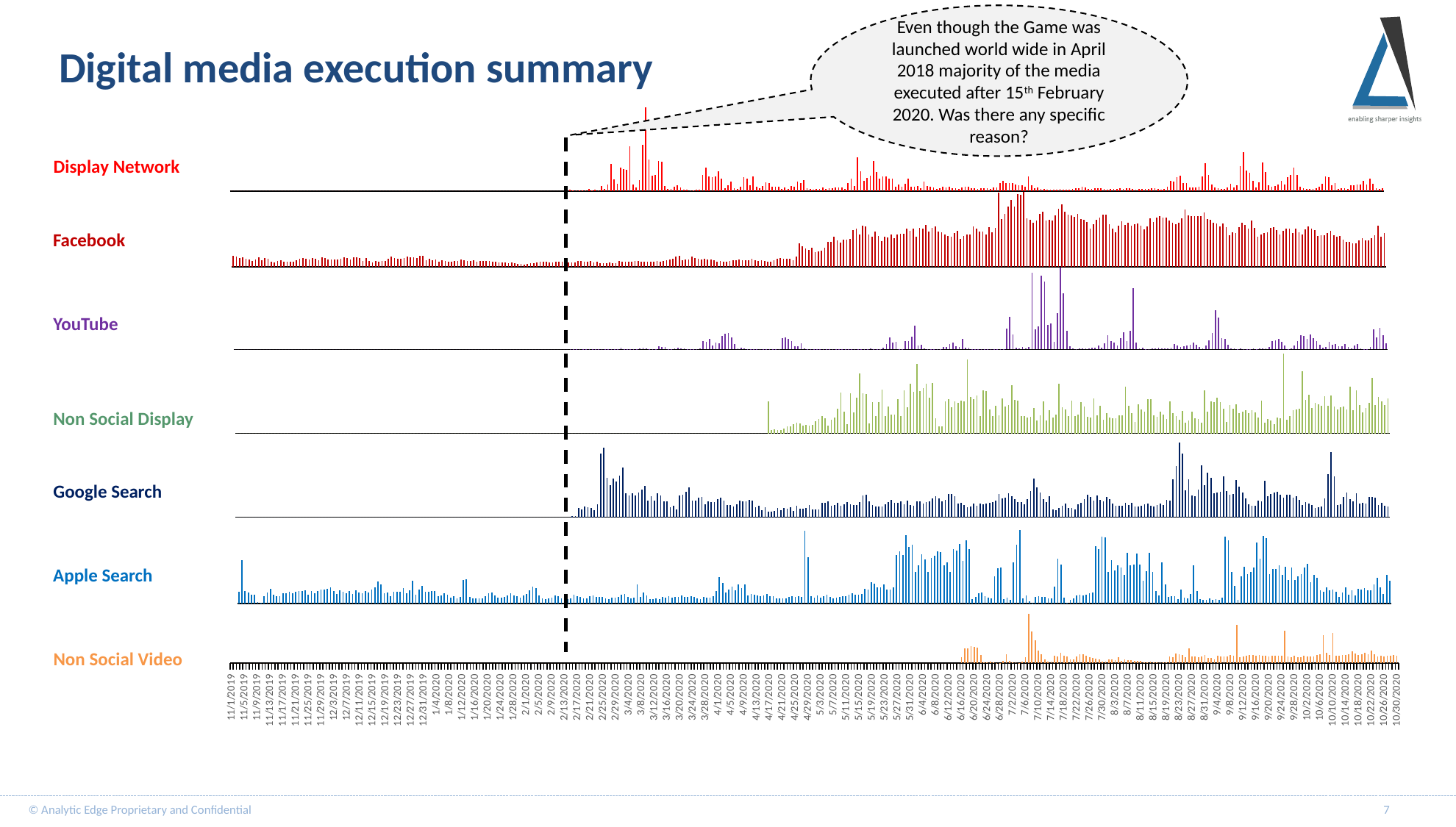

Even though the Game was launched world wide in April 2018 majority of the media executed after 15th February 2020. Was there any specific reason?
# Digital media execution summary

### Chart

| Category | Display Network |
|---|---|
| 43770 | 0.0 |
| 43771 | 0.0 |
| 43772 | 0.0 |
| 43773 | 0.0 |
| 43774 | 0.0 |
| 43775 | 0.0 |
| 43776 | 0.0 |
| 43777 | 0.0 |
| 43778 | 0.0 |
| 43779 | 0.0 |
| 43780 | 0.0 |
| 43781 | 0.0 |
| 43782 | 0.0 |
| 43783 | 0.0 |
| 43784 | 0.0 |
| 43785 | 0.0 |
| 43786 | 0.0 |
| 43787 | 0.0 |
| 43788 | 0.0 |
| 43789 | 0.0 |
| 43790 | 0.0 |
| 43791 | 0.0 |
| 43792 | 0.0 |
| 43793 | 0.0 |
| 43794 | 0.0 |
| 43795 | 0.0 |
| 43796 | 0.0 |
| 43797 | 0.0 |
| 43798 | 0.0 |
| 43799 | 0.0 |
| 43800 | 0.0 |
| 43801 | 0.0 |
| 43802 | 0.0 |
| 43803 | 0.0 |
| 43804 | 0.0 |
| 43805 | 0.0 |
| 43806 | 0.0 |
| 43807 | 0.0 |
| 43808 | 0.0 |
| 43809 | 0.0 |
| 43810 | 0.0 |
| 43811 | 0.0 |
| 43812 | 0.0 |
| 43813 | 0.0 |
| 43814 | 0.0 |
| 43815 | 0.0 |
| 43816 | 0.0 |
| 43817 | 0.0 |
| 43818 | 0.0 |
| 43819 | 0.0 |
| 43820 | 0.0 |
| 43821 | 0.0 |
| 43822 | 0.0 |
| 43823 | 0.0 |
| 43824 | 0.0 |
| 43825 | 0.0 |
| 43826 | 0.0 |
| 43827 | 0.0 |
| 43828 | 0.0 |
| 43829 | 0.0 |
| 43830 | 0.0 |
| 43831 | 0.0 |
| 43832 | 0.0 |
| 43833 | 0.0 |
| 43834 | 0.0 |
| 43835 | 0.0 |
| 43836 | 0.0 |
| 43837 | 0.0 |
| 43838 | 0.0 |
| 43839 | 0.0 |
| 43840 | 0.0 |
| 43841 | 0.0 |
| 43842 | 0.0 |
| 43843 | 0.0 |
| 43844 | 0.0 |
| 43845 | 0.0 |
| 43846 | 0.0 |
| 43847 | 0.0 |
| 43848 | 0.0 |
| 43849 | 0.0 |
| 43850 | 0.0 |
| 43851 | 0.0 |
| 43852 | 0.0 |
| 43853 | 0.0 |
| 43854 | 0.0 |
| 43855 | 0.0 |
| 43856 | 0.0 |
| 43857 | 0.0 |
| 43858 | 0.0 |
| 43859 | 0.0 |
| 43860 | 0.0 |
| 43861 | 0.0 |
| 43862 | 0.0 |
| 43863 | 0.0 |
| 43864 | 0.0 |
| 43865 | 0.0 |
| 43866 | 0.0 |
| 43867 | 0.0 |
| 43868 | 0.0 |
| 43869 | 0.0 |
| 43870 | 0.0 |
| 43871 | 0.0 |
| 43872 | 0.0 |
| 43873 | 0.0 |
| 43874 | 0.0 |
| 43875 | 0.0 |
| 43876 | 50769.0 |
| 43877 | 65044.0 |
| 43878 | 38722.0 |
| 43879 | 33979.0 |
| 43880 | 32650.0 |
| 43881 | 20888.0 |
| 43882 | 23123.0 |
| 43883 | 102803.0 |
| 43884 | 34703.0 |
| 43885 | 73310.0 |
| 43886 | 47243.0 |
| 43887 | 273704.0 |
| 43888 | 96930.0 |
| 43889 | 334057.0 |
| 43890 | 1379161.0 |
| 43891 | 601560.0 |
| 43892 | 363047.0 |
| 43893 | 1198496.0 |
| 43894 | 1134114.0 |
| 43895 | 1067271.0 |
| 43896 | 2290899.0 |
| 43897 | 315365.0 |
| 43898 | 180879.0 |
| 43899 | 572966.0 |
| 43900 | 2364760.0 |
| 43901 | 4278426.0 |
| 43902 | 1619614.0 |
| 43903 | 794907.0 |
| 43904 | 819589.0 |
| 43905 | 1548341.0 |
| 43906 | 1500040.0 |
| 43907 | 256918.0 |
| 43908 | 120128.0 |
| 43909 | 102810.0 |
| 43910 | 225683.0 |
| 43911 | 302065.0 |
| 43912 | 165158.0 |
| 43913 | 59118.0 |
| 43914 | 84278.0 |
| 43915 | 45021.0 |
| 43916 | 46851.0 |
| 43917 | 78738.0 |
| 43918 | 67637.0 |
| 43919 | 833820.0 |
| 43920 | 1184964.0 |
| 43921 | 752871.0 |
| 43922 | 714436.0 |
| 43923 | 742895.0 |
| 43924 | 1006999.0 |
| 43925 | 633875.0 |
| 43926 | 143829.0 |
| 43927 | 280735.0 |
| 43928 | 472207.0 |
| 43929 | 162182.0 |
| 43930 | 114965.0 |
| 43931 | 236692.0 |
| 43932 | 706929.0 |
| 43933 | 649528.0 |
| 43934 | 277329.0 |
| 43935 | 756661.0 |
| 43936 | 232153.0 |
| 43937 | 144697.0 |
| 43938 | 259984.0 |
| 43939 | 429346.0 |
| 43940 | 407711.0 |
| 43941 | 207324.0 |
| 43942 | 221619.0 |
| 43943 | 227637.0 |
| 43944 | 118754.0 |
| 43945 | 191930.0 |
| 43946 | 114871.0 |
| 43947 | 264251.0 |
| 43948 | 220454.0 |
| 43949 | 474983.0 |
| 43950 | 390896.0 |
| 43951 | 544603.0 |
| 43952 | 163066.0 |
| 43953 | 120686.0 |
| 43954 | 78008.0 |
| 43955 | 109545.0 |
| 43956 | 100505.0 |
| 43957 | 180045.0 |
| 43958 | 109284.0 |
| 43959 | 143973.0 |
| 43960 | 126691.0 |
| 43961 | 170404.0 |
| 43962 | 163829.0 |
| 43963 | 199541.0 |
| 43964 | 114277.0 |
| 43965 | 391804.0 |
| 43966 | 615234.0 |
| 43967 | 264790.0 |
| 43968 | 1730158.0 |
| 43969 | 1024218.0 |
| 43970 | 536296.0 |
| 43971 | 676920.0 |
| 43972 | 789956.0 |
| 43973 | 1540113.0 |
| 43974 | 957556.0 |
| 43975 | 625076.0 |
| 43976 | 750150.0 |
| 43977 | 745309.0 |
| 43978 | 624202.0 |
| 43979 | 615725.0 |
| 43980 | 203306.0 |
| 43981 | 331543.0 |
| 43982 | 237355.0 |
| 43983 | 388009.0 |
| 43984 | 617917.0 |
| 43985 | 213103.0 |
| 43986 | 234194.0 |
| 43987 | 253605.0 |
| 43988 | 138696.0 |
| 43989 | 483881.0 |
| 43990 | 266902.0 |
| 43991 | 203197.0 |
| 43992 | 167543.0 |
| 43993 | 106326.0 |
| 43994 | 150498.0 |
| 43995 | 216401.0 |
| 43996 | 195038.0 |
| 43997 | 212274.0 |
| 43998 | 126378.0 |
| 43999 | 143008.0 |
| 44000 | 120419.0 |
| 44001 | 178638.0 |
| 44002 | 203262.0 |
| 44003 | 225868.0 |
| 44004 | 131390.0 |
| 44005 | 151441.0 |
| 44006 | 116845.0 |
| 44007 | 131063.0 |
| 44008 | 141247.0 |
| 44009 | 162613.0 |
| 44010 | 109875.0 |
| 44011 | 183502.0 |
| 44012 | 194716.0 |
| 44013 | 395375.0 |
| 44014 | 531812.0 |
| 44015 | 399947.0 |
| 44016 | 401749.0 |
| 44017 | 415437.0 |
| 44018 | 318252.0 |
| 44019 | 312863.0 |
| 44020 | 311222.0 |
| 44021 | 207533.0 |
| 44022 | 751682.0 |
| 44023 | 300245.0 |
| 44024 | 156141.0 |
| 44025 | 173577.0 |
| 44026 | 123027.0 |
| 44027 | 96338.0 |
| 44028 | 74651.0 |
| 44029 | 60467.0 |
| 44030 | 62722.0 |
| 44031 | 71420.0 |
| 44032 | 103754.0 |
| 44033 | 73133.0 |
| 44034 | 81905.0 |
| 44035 | 83408.0 |
| 44036 | 111612.0 |
| 44037 | 146927.0 |
| 44038 | 152112.0 |
| 44039 | 206517.0 |
| 44040 | 191402.0 |
| 44041 | 114740.0 |
| 44042 | 121405.0 |
| 44043 | 140431.0 |
| 44044 | 137407.0 |
| 44045 | 127486.0 |
| 44046 | 109287.0 |
| 44047 | 82937.0 |
| 44048 | 114405.0 |
| 44049 | 107670.0 |
| 44050 | 117347.0 |
| 44051 | 136913.0 |
| 44052 | 105864.0 |
| 44053 | 146906.0 |
| 44054 | 160815.0 |
| 44055 | 92756.0 |
| 44056 | 83906.0 |
| 44057 | 112534.0 |
| 44058 | 109320.0 |
| 44059 | 97191.0 |
| 44060 | 114731.0 |
| 44061 | 141213.0 |
| 44062 | 151710.0 |
| 44063 | 120558.0 |
| 44064 | 75091.0 |
| 44065 | 106819.0 |
| 44066 | 205561.0 |
| 44067 | 513938.0 |
| 44068 | 474844.0 |
| 44069 | 696321.0 |
| 44070 | 775528.0 |
| 44071 | 419422.0 |
| 44072 | 420869.0 |
| 44073 | 195379.0 |
| 44074 | 190859.0 |
| 44075 | 173205.0 |
| 44076 | 238140.0 |
| 44077 | 729578.0 |
| 44078 | 1436919.0 |
| 44079 | 815527.0 |
| 44080 | 338997.0 |
| 44081 | 184087.0 |
| 44082 | 153933.0 |
| 44083 | 118631.0 |
| 44084 | 95850.0 |
| 44085 | 179178.0 |
| 44086 | 369159.0 |
| 44087 | 191502.0 |
| 44088 | 299307.0 |
| 44089 | 1252658.0 |
| 44090 | 1979872.0 |
| 44091 | 1033976.0 |
| 44092 | 930107.0 |
| 44093 | 508832.0 |
| 44094 | 168463.0 |
| 44095 | 441958.0 |
| 44096 | 1446397.0 |
| 44097 | 980961.0 |
| 44098 | 285632.0 |
| 44099 | 219426.0 |
| 44100 | 271652.0 |
| 44101 | 339869.0 |
| 44102 | 516855.0 |
| 44103 | 318478.0 |
| 44104 | 707410.0 |
| 44105 | 801398.0 |
| 44106 | 1187827.0 |
| 44107 | 828885.0 |
| 44108 | 231894.0 |
| 44109 | 148455.0 |
| 44110 | 102290.0 |
| 44111 | 108819.0 |
| 44112 | 102936.0 |
| 44113 | 146320.0 |
| 44114 | 207394.0 |
| 44115 | 358721.0 |
| 44116 | 746413.0 |
| 44117 | 701601.0 |
| 44118 | 278131.0 |
| 44119 | 415032.0 |
| 44120 | 118556.0 |
| 44121 | 142030.0 |
| 44122 | 153497.0 |
| 44123 | 116631.0 |
| 44124 | 306226.0 |
| 44125 | 299509.0 |
| 44126 | 314330.0 |
| 44127 | 338289.0 |
| 44128 | 522952.0 |
| 44129 | 339972.0 |
| 44130 | 629061.0 |
| 44131 | 378103.0 |
| 44132 | 151261.0 |
| 44133 | 124519.0 |
| 44134 | 141019.0 |
Display Network

### Chart

| Category | Facebook Impressions |
|---|---|
| 43770 | 36332.0 |
| 43771 | 34776.0 |
| 43772 | 29154.0 |
| 43773 | 32946.0 |
| 43774 | 26208.0 |
| 43775 | 24298.0 |
| 43776 | 20346.0 |
| 43777 | 23496.0 |
| 43778 | 31644.0 |
| 43779 | 22206.0 |
| 43780 | 29922.0 |
| 43781 | 27946.0 |
| 43782 | 16252.0 |
| 43783 | 13584.0 |
| 43784 | 20746.0 |
| 43785 | 22290.0 |
| 43786 | 17818.0 |
| 43787 | 18064.0 |
| 43788 | 18150.0 |
| 43789 | 16416.0 |
| 43790 | 21440.0 |
| 43791 | 27954.0 |
| 43792 | 28286.0 |
| 43793 | 26860.0 |
| 43794 | 25626.0 |
| 43795 | 28286.0 |
| 43796 | 27226.0 |
| 43797 | 21284.0 |
| 43798 | 30734.0 |
| 43799 | 30296.0 |
| 43800 | 23364.0 |
| 43801 | 23872.0 |
| 43802 | 24144.0 |
| 43803 | 23464.0 |
| 43804 | 26274.0 |
| 43805 | 31058.0 |
| 43806 | 29722.0 |
| 43807 | 24238.0 |
| 43808 | 31214.0 |
| 43809 | 31814.0 |
| 43810 | 29854.0 |
| 43811 | 18422.0 |
| 43812 | 28406.0 |
| 43813 | 19472.0 |
| 43814 | 14370.0 |
| 43815 | 19712.0 |
| 43816 | 16588.0 |
| 43817 | 20196.0 |
| 43818 | 19712.0 |
| 43819 | 26572.0 |
| 43820 | 33812.0 |
| 43821 | 30160.0 |
| 43822 | 27686.0 |
| 43823 | 25900.0 |
| 43824 | 30490.0 |
| 43825 | 35138.0 |
| 43826 | 31488.0 |
| 43827 | 31002.0 |
| 43828 | 28926.0 |
| 43829 | 36640.0 |
| 43830 | 37844.0 |
| 43831 | 21948.0 |
| 43832 | 27153.0 |
| 43833 | 22671.0 |
| 43834 | 23877.0 |
| 43835 | 17528.0 |
| 43836 | 20935.0 |
| 43837 | 20170.0 |
| 43838 | 18070.0 |
| 43839 | 16665.0 |
| 43840 | 19785.0 |
| 43841 | 19499.0 |
| 43842 | 23484.0 |
| 43843 | 22532.0 |
| 43844 | 19445.0 |
| 43845 | 19747.0 |
| 43846 | 22146.0 |
| 43847 | 18098.0 |
| 43848 | 19249.0 |
| 43849 | 19606.0 |
| 43850 | 19569.0 |
| 43851 | 20788.0 |
| 43852 | 17772.0 |
| 43853 | 16509.0 |
| 43854 | 15197.0 |
| 43855 | 15752.0 |
| 43856 | 13507.0 |
| 43857 | 12902.0 |
| 43858 | 13418.0 |
| 43859 | 12772.0 |
| 43860 | 9141.0 |
| 43861 | 8424.0 |
| 43862 | 8154.0 |
| 43863 | 9042.0 |
| 43864 | 11425.0 |
| 43865 | 13270.0 |
| 43866 | 15332.0 |
| 43867 | 18058.0 |
| 43868 | 17146.0 |
| 43869 | 18116.0 |
| 43870 | 15710.0 |
| 43871 | 15489.0 |
| 43872 | 16656.0 |
| 43873 | 17765.0 |
| 43874 | 16895.0 |
| 43875 | 16301.0 |
| 43876 | 15767.0 |
| 43877 | 14149.0 |
| 43878 | 14527.0 |
| 43879 | 18794.0 |
| 43880 | 19568.0 |
| 43881 | 18242.0 |
| 43882 | 17676.0 |
| 43883 | 18843.0 |
| 43884 | 13987.0 |
| 43885 | 16548.0 |
| 43886 | 12851.0 |
| 43887 | 12051.0 |
| 43888 | 12986.0 |
| 43889 | 14284.0 |
| 43890 | 12469.0 |
| 43891 | 12958.0 |
| 43892 | 20105.0 |
| 43893 | 17171.0 |
| 43894 | 17130.0 |
| 43895 | 16992.0 |
| 43896 | 17870.0 |
| 43897 | 19311.0 |
| 43898 | 18959.0 |
| 43899 | 16979.0 |
| 43900 | 15799.0 |
| 43901 | 15904.0 |
| 43902 | 16371.0 |
| 43903 | 16124.0 |
| 43904 | 20206.0 |
| 43905 | 16922.0 |
| 43906 | 18316.0 |
| 43907 | 22552.0 |
| 43908 | 23849.0 |
| 43909 | 26935.0 |
| 43910 | 33390.0 |
| 43911 | 37736.0 |
| 43912 | 23266.0 |
| 43913 | 25390.0 |
| 43914 | 25184.0 |
| 43915 | 34446.0 |
| 43916 | 29400.0 |
| 43917 | 26317.0 |
| 43918 | 24047.0 |
| 43919 | 26332.0 |
| 43920 | 24620.0 |
| 43921 | 24283.0 |
| 43922 | 20901.0 |
| 43923 | 18127.0 |
| 43924 | 20100.0 |
| 43925 | 17629.0 |
| 43926 | 17238.0 |
| 43927 | 20388.0 |
| 43928 | 23287.0 |
| 43929 | 22470.0 |
| 43930 | 24080.0 |
| 43931 | 22475.0 |
| 43932 | 21178.0 |
| 43933 | 22234.0 |
| 43934 | 25838.0 |
| 43935 | 23114.0 |
| 43936 | 20666.0 |
| 43937 | 21340.0 |
| 43938 | 18651.0 |
| 43939 | 17854.0 |
| 43940 | 16565.0 |
| 43941 | 21381.0 |
| 43942 | 26968.0 |
| 43943 | 29265.0 |
| 43944 | 25924.0 |
| 43945 | 26855.0 |
| 43946 | 27480.0 |
| 43947 | 21966.0 |
| 43948 | 35087.0 |
| 43949 | 80103.0 |
| 43950 | 69599.0 |
| 43951 | 62944.0 |
| 43952 | 57323.0 |
| 43953 | 63726.0 |
| 43954 | 50284.0 |
| 43955 | 51544.0 |
| 43956 | 55042.0 |
| 43957 | 64826.0 |
| 43958 | 84126.0 |
| 43959 | 84343.0 |
| 43960 | 101773.0 |
| 43961 | 88261.0 |
| 43962 | 81791.0 |
| 43963 | 93015.0 |
| 43964 | 92398.0 |
| 43965 | 95202.0 |
| 43966 | 124096.0 |
| 43967 | 129871.0 |
| 43968 | 108175.0 |
| 43969 | 138589.0 |
| 43970 | 135870.0 |
| 43971 | 108263.0 |
| 43972 | 100809.0 |
| 43973 | 120692.0 |
| 43974 | 105298.0 |
| 43975 | 87737.0 |
| 43976 | 101884.0 |
| 43977 | 99320.0 |
| 43978 | 110229.0 |
| 43979 | 96920.0 |
| 43980 | 109508.0 |
| 43981 | 111079.0 |
| 43982 | 112331.0 |
| 43983 | 130493.0 |
| 43984 | 122331.0 |
| 43985 | 130178.0 |
| 43986 | 102802.0 |
| 43987 | 132652.0 |
| 43988 | 128960.0 |
| 43989 | 141425.0 |
| 43990 | 120045.0 |
| 43991 | 131269.0 |
| 43992 | 136212.0 |
| 43993 | 119018.0 |
| 43994 | 116301.0 |
| 43995 | 109820.0 |
| 43996 | 104248.0 |
| 43997 | 101908.0 |
| 43998 | 114377.0 |
| 43999 | 122323.0 |
| 44000 | 94506.0 |
| 44001 | 104166.0 |
| 44002 | 109045.0 |
| 44003 | 109165.0 |
| 44004 | 137341.0 |
| 44005 | 130613.0 |
| 44006 | 119573.0 |
| 44007 | 118339.0 |
| 44008 | 109890.0 |
| 44009 | 134206.0 |
| 44010 | 117175.0 |
| 44011 | 130826.0 |
| 44012 | 253059.0 |
| 44013 | 161581.0 |
| 44014 | 179264.0 |
| 44015 | 204996.0 |
| 44016 | 227376.0 |
| 44017 | 205482.0 |
| 44018 | 246688.0 |
| 44019 | 243515.0 |
| 44020 | 253767.0 |
| 44021 | 165257.0 |
| 44022 | 158524.0 |
| 44023 | 149220.0 |
| 44024 | 157030.0 |
| 44025 | 179242.0 |
| 44026 | 187562.0 |
| 44027 | 157512.0 |
| 44028 | 158465.0 |
| 44029 | 156470.0 |
| 44030 | 173921.0 |
| 44031 | 197327.0 |
| 44032 | 212557.0 |
| 44033 | 185926.0 |
| 44034 | 178201.0 |
| 44035 | 174783.0 |
| 44036 | 169692.0 |
| 44037 | 179985.0 |
| 44038 | 161942.0 |
| 44039 | 160456.0 |
| 44040 | 152393.0 |
| 44041 | 130713.0 |
| 44042 | 144945.0 |
| 44043 | 160121.0 |
| 44044 | 166746.0 |
| 44045 | 177556.0 |
| 44046 | 176544.0 |
| 44047 | 144781.0 |
| 44048 | 130475.0 |
| 44049 | 116756.0 |
| 44050 | 139761.0 |
| 44051 | 153381.0 |
| 44052 | 140727.0 |
| 44053 | 148518.0 |
| 44054 | 139081.0 |
| 44055 | 143463.0 |
| 44056 | 147224.0 |
| 44057 | 140441.0 |
| 44058 | 127822.0 |
| 44059 | 136662.0 |
| 44060 | 165284.0 |
| 44061 | 151197.0 |
| 44062 | 167109.0 |
| 44063 | 171626.0 |
| 44064 | 167818.0 |
| 44065 | 167665.0 |
| 44066 | 155855.0 |
| 44067 | 148364.0 |
| 44068 | 143768.0 |
| 44069 | 148924.0 |
| 44070 | 164509.0 |
| 44071 | 195768.0 |
| 44072 | 174610.0 |
| 44073 | 172452.0 |
| 44074 | 172751.0 |
| 44075 | 172404.0 |
| 44076 | 171851.0 |
| 44077 | 184828.0 |
| 44078 | 160882.0 |
| 44079 | 159837.0 |
| 44080 | 148417.0 |
| 44081 | 145660.0 |
| 44082 | 136491.0 |
| 44083 | 147060.0 |
| 44084 | 135074.0 |
| 44085 | 107287.0 |
| 44086 | 116167.0 |
| 44087 | 114869.0 |
| 44088 | 133826.0 |
| 44089 | 148507.0 |
| 44090 | 141834.0 |
| 44091 | 130356.0 |
| 44092 | 155866.0 |
| 44093 | 131601.0 |
| 44094 | 101243.0 |
| 44095 | 109487.0 |
| 44096 | 114594.0 |
| 44097 | 115786.0 |
| 44098 | 131637.0 |
| 44099 | 133655.0 |
| 44100 | 125390.0 |
| 44101 | 108601.0 |
| 44102 | 121183.0 |
| 44103 | 128513.0 |
| 44104 | 130272.0 |
| 44105 | 113698.0 |
| 44106 | 130115.0 |
| 44107 | 117893.0 |
| 44108 | 110468.0 |
| 44109 | 127669.0 |
| 44110 | 136025.0 |
| 44111 | 129756.0 |
| 44112 | 125000.0 |
| 44113 | 103489.0 |
| 44114 | 106071.0 |
| 44115 | 107552.0 |
| 44116 | 114642.0 |
| 44117 | 121797.0 |
| 44118 | 106853.0 |
| 44119 | 102825.0 |
| 44120 | 104176.0 |
| 44121 | 91472.0 |
| 44122 | 83290.0 |
| 44123 | 83581.0 |
| 44124 | 80178.0 |
| 44125 | 80184.0 |
| 44126 | 88453.0 |
| 44127 | 96382.0 |
| 44128 | 90424.0 |
| 44129 | 88342.0 |
| 44130 | 96129.0 |
| 44131 | 107678.0 |
| 44132 | 139210.0 |
| 44133 | 102497.0 |
| 44134 | 114244.0 |
Facebook

### Chart

| Category | YouTube Impressions |
|---|---|
| 43770 | 0.0 |
| 43771 | 0.0 |
| 43772 | 0.0 |
| 43773 | 0.0 |
| 43774 | 0.0 |
| 43775 | 0.0 |
| 43776 | 0.0 |
| 43777 | 0.0 |
| 43778 | 0.0 |
| 43779 | 0.0 |
| 43780 | 0.0 |
| 43781 | 0.0 |
| 43782 | 0.0 |
| 43783 | 0.0 |
| 43784 | 0.0 |
| 43785 | 0.0 |
| 43786 | 0.0 |
| 43787 | 0.0 |
| 43788 | 0.0 |
| 43789 | 0.0 |
| 43790 | 0.0 |
| 43791 | 0.0 |
| 43792 | 0.0 |
| 43793 | 0.0 |
| 43794 | 0.0 |
| 43795 | 0.0 |
| 43796 | 0.0 |
| 43797 | 0.0 |
| 43798 | 0.0 |
| 43799 | 0.0 |
| 43800 | 0.0 |
| 43801 | 0.0 |
| 43802 | 0.0 |
| 43803 | 0.0 |
| 43804 | 0.0 |
| 43805 | 0.0 |
| 43806 | 0.0 |
| 43807 | 0.0 |
| 43808 | 0.0 |
| 43809 | 0.0 |
| 43810 | 0.0 |
| 43811 | 0.0 |
| 43812 | 0.0 |
| 43813 | 0.0 |
| 43814 | 0.0 |
| 43815 | 0.0 |
| 43816 | 0.0 |
| 43817 | 0.0 |
| 43818 | 0.0 |
| 43819 | 0.0 |
| 43820 | 0.0 |
| 43821 | 0.0 |
| 43822 | 0.0 |
| 43823 | 0.0 |
| 43824 | 0.0 |
| 43825 | 0.0 |
| 43826 | 0.0 |
| 43827 | 0.0 |
| 43828 | 0.0 |
| 43829 | 0.0 |
| 43830 | 0.0 |
| 43831 | 0.0 |
| 43832 | 0.0 |
| 43833 | 0.0 |
| 43834 | 0.0 |
| 43835 | 0.0 |
| 43836 | 0.0 |
| 43837 | 0.0 |
| 43838 | 0.0 |
| 43839 | 0.0 |
| 43840 | 0.0 |
| 43841 | 0.0 |
| 43842 | 0.0 |
| 43843 | 0.0 |
| 43844 | 0.0 |
| 43845 | 0.0 |
| 43846 | 0.0 |
| 43847 | 0.0 |
| 43848 | 0.0 |
| 43849 | 0.0 |
| 43850 | 0.0 |
| 43851 | 0.0 |
| 43852 | 0.0 |
| 43853 | 0.0 |
| 43854 | 0.0 |
| 43855 | 0.0 |
| 43856 | 0.0 |
| 43857 | 0.0 |
| 43858 | 0.0 |
| 43859 | 0.0 |
| 43860 | 0.0 |
| 43861 | 0.0 |
| 43862 | 0.0 |
| 43863 | 0.0 |
| 43864 | 0.0 |
| 43865 | 0.0 |
| 43866 | 0.0 |
| 43867 | 0.0 |
| 43868 | 0.0 |
| 43869 | 0.0 |
| 43870 | 0.0 |
| 43871 | 0.0 |
| 43872 | 0.0 |
| 43873 | 0.0 |
| 43874 | 0.0 |
| 43875 | 0.0 |
| 43876 | 9258.0 |
| 43877 | 4481.0 |
| 43878 | 150.0 |
| 43879 | 28.0 |
| 43880 | 5.0 |
| 43881 | 62.0 |
| 43882 | 33.0 |
| 43883 | 2062.0 |
| 43884 | 25.0 |
| 43885 | 96.0 |
| 43886 | 40.0 |
| 43887 | 22.0 |
| 43888 | 20.0 |
| 43889 | 15.0 |
| 43890 | 44.0 |
| 43891 | 28.0 |
| 43892 | 34439.0 |
| 43893 | 27.0 |
| 43894 | 6407.0 |
| 43895 | 1153.0 |
| 43896 | 1506.0 |
| 43897 | 6855.0 |
| 43898 | 22684.0 |
| 43899 | 31260.0 |
| 43900 | 20598.0 |
| 43901 | 1579.0 |
| 43902 | 382.0 |
| 43903 | 979.0 |
| 43904 | 65498.0 |
| 43905 | 54367.0 |
| 43906 | 46265.0 |
| 43907 | 1017.0 |
| 43908 | 4602.0 |
| 43909 | 18384.0 |
| 43910 | 42179.0 |
| 43911 | 13936.0 |
| 43912 | 15658.0 |
| 43913 | 5039.0 |
| 43914 | 7438.0 |
| 43915 | 1886.0 |
| 43916 | 908.0 |
| 43917 | 20875.0 |
| 43918 | 164484.0 |
| 43919 | 149059.0 |
| 43920 | 218484.0 |
| 43921 | 76163.0 |
| 43922 | 141806.0 |
| 43923 | 122584.0 |
| 43924 | 278628.0 |
| 43925 | 312770.0 |
| 43926 | 333987.0 |
| 43927 | 244688.0 |
| 43928 | 115937.0 |
| 43929 | 21329.0 |
| 43930 | 39653.0 |
| 43931 | 16072.0 |
| 43932 | 377.0 |
| 43933 | 590.0 |
| 43934 | 1422.0 |
| 43935 | 6380.0 |
| 43936 | 3563.0 |
| 43937 | 2615.0 |
| 43938 | 508.0 |
| 43939 | 375.0 |
| 43940 | 423.0 |
| 43941 | 1490.0 |
| 43942 | 5881.0 |
| 43943 | 234562.0 |
| 43944 | 245428.0 |
| 43945 | 208698.0 |
| 43946 | 177801.0 |
| 43947 | 70141.0 |
| 43948 | 68326.0 |
| 43949 | 130491.0 |
| 43950 | 16548.0 |
| 43951 | 4666.0 |
| 43952 | 1637.0 |
| 43953 | 2271.0 |
| 43954 | 821.0 |
| 43955 | 1607.0 |
| 43956 | 1201.0 |
| 43957 | 2328.0 |
| 43958 | 4191.0 |
| 43959 | 1811.0 |
| 43960 | 845.0 |
| 43961 | 883.0 |
| 43962 | 1262.0 |
| 43963 | 1266.0 |
| 43964 | 1447.0 |
| 43965 | 4712.0 |
| 43966 | 2191.0 |
| 43967 | 3272.0 |
| 43968 | 4531.0 |
| 43969 | 5753.0 |
| 43970 | 10717.0 |
| 43971 | 20464.0 |
| 43972 | 5478.0 |
| 43973 | 1915.0 |
| 43974 | 4374.0 |
| 43975 | 35307.0 |
| 43976 | 116029.0 |
| 43977 | 246117.0 |
| 43978 | 145043.0 |
| 43979 | 152912.0 |
| 43980 | 8419.0 |
| 43981 | 12031.0 |
| 43982 | 170994.0 |
| 43983 | 165591.0 |
| 43984 | 258462.0 |
| 43985 | 492116.0 |
| 43986 | 77020.0 |
| 43987 | 94352.0 |
| 43988 | 15378.0 |
| 43989 | 4808.0 |
| 43990 | 2935.0 |
| 43991 | 3304.0 |
| 43992 | 3030.0 |
| 43993 | 7140.0 |
| 43994 | 52160.0 |
| 43995 | 46263.0 |
| 43996 | 113520.0 |
| 43997 | 133285.0 |
| 43998 | 65595.0 |
| 43999 | 56627.0 |
| 44000 | 222669.0 |
| 44001 | 35742.0 |
| 44002 | 30004.0 |
| 44003 | 2157.0 |
| 44004 | 1543.0 |
| 44005 | 1627.0 |
| 44006 | 1757.0 |
| 44007 | 6036.0 |
| 44008 | 4160.0 |
| 44009 | 5359.0 |
| 44010 | 6348.0 |
| 44011 | 8264.0 |
| 44012 | 5979.0 |
| 44013 | 10422.0 |
| 44014 | 428653.0 |
| 44015 | 671310.0 |
| 44016 | 304112.0 |
| 44017 | 34372.0 |
| 44018 | 25737.0 |
| 44019 | 51935.0 |
| 44020 | 18079.0 |
| 44021 | 49670.0 |
| 44022 | 1562493.0 |
| 44023 | 412110.0 |
| 44024 | 473371.0 |
| 44025 | 1499469.0 |
| 44026 | 1390404.0 |
| 44027 | 501174.0 |
| 44028 | 535781.0 |
| 44029 | 159101.0 |
| 44030 | 738230.0 |
| 44031 | 1663561.0 |
| 44032 | 1153495.0 |
| 44033 | 377308.0 |
| 44034 | 59211.0 |
| 44035 | 23034.0 |
| 44036 | 11096.0 |
| 44037 | 18296.0 |
| 44038 | 17659.0 |
| 44039 | 25693.0 |
| 44040 | 24225.0 |
| 44041 | 30025.0 |
| 44042 | 41108.0 |
| 44043 | 76916.0 |
| 44044 | 40527.0 |
| 44045 | 122318.0 |
| 44046 | 294401.0 |
| 44047 | 173758.0 |
| 44048 | 134816.0 |
| 44049 | 73684.0 |
| 44050 | 223516.0 |
| 44051 | 352676.0 |
| 44052 | 164450.0 |
| 44053 | 383885.0 |
| 44054 | 1247985.0 |
| 44055 | 144961.0 |
| 44056 | 23157.0 |
| 44057 | 36437.0 |
| 44058 | 8124.0 |
| 44059 | 6249.0 |
| 44060 | 14532.0 |
| 44061 | 14265.0 |
| 44062 | 33860.0 |
| 44063 | 20177.0 |
| 44064 | 17763.0 |
| 44065 | 26835.0 |
| 44066 | 32006.0 |
| 44067 | 107396.0 |
| 44068 | 81893.0 |
| 44069 | 53540.0 |
| 44070 | 59603.0 |
| 44071 | 72690.0 |
| 44072 | 95823.0 |
| 44073 | 146588.0 |
| 44074 | 101591.0 |
| 44075 | 57272.0 |
| 44076 | 24058.0 |
| 44077 | 78877.0 |
| 44078 | 183937.0 |
| 44079 | 335048.0 |
| 44080 | 795011.0 |
| 44081 | 646937.0 |
| 44082 | 223911.0 |
| 44083 | 214682.0 |
| 44084 | 97538.0 |
| 44085 | 23712.0 |
| 44086 | 16797.0 |
| 44087 | 6337.0 |
| 44088 | 21642.0 |
| 44089 | 9711.0 |
| 44090 | 9311.0 |
| 44091 | 4393.0 |
| 44092 | 22086.0 |
| 44093 | 11373.0 |
| 44094 | 17305.0 |
| 44095 | 20447.0 |
| 44096 | 13625.0 |
| 44097 | 50874.0 |
| 44098 | 175606.0 |
| 44099 | 188811.0 |
| 44100 | 215725.0 |
| 44101 | 153598.0 |
| 44102 | 78104.0 |
| 44103 | 5894.0 |
| 44104 | 16683.0 |
| 44105 | 73867.0 |
| 44106 | 177362.0 |
| 44107 | 290784.0 |
| 44108 | 268311.0 |
| 44109 | 222222.0 |
| 44110 | 298724.0 |
| 44111 | 227572.0 |
| 44112 | 172643.0 |
| 44113 | 94410.0 |
| 44114 | 41593.0 |
| 44115 | 45262.0 |
| 44116 | 156490.0 |
| 44117 | 97805.0 |
| 44118 | 102790.0 |
| 44119 | 59775.0 |
| 44120 | 58817.0 |
| 44121 | 113805.0 |
| 44122 | 51628.0 |
| 44123 | 14694.0 |
| 44124 | 79167.0 |
| 44125 | 108372.0 |
| 44126 | 15783.0 |
| 44127 | 3513.0 |
| 44128 | 8445.0 |
| 44129 | 47085.0 |
| 44130 | 403026.0 |
| 44131 | 251471.0 |
| 44132 | 444438.0 |
| 44133 | 293212.0 |
| 44134 | 120202.0 |
YouTube

### Chart

| Category | Non-Social Display Impressions |
|---|---|
| 43770 | 0.0 |
| 43771 | 0.0 |
| 43772 | 0.0 |
| 43773 | 0.0 |
| 43774 | 0.0 |
| 43775 | 0.0 |
| 43776 | 0.0 |
| 43777 | 0.0 |
| 43778 | 0.0 |
| 43779 | 0.0 |
| 43780 | 0.0 |
| 43781 | 0.0 |
| 43782 | 0.0 |
| 43783 | 0.0 |
| 43784 | 0.0 |
| 43785 | 0.0 |
| 43786 | 0.0 |
| 43787 | 0.0 |
| 43788 | 0.0 |
| 43789 | 0.0 |
| 43790 | 0.0 |
| 43791 | 0.0 |
| 43792 | 0.0 |
| 43793 | 0.0 |
| 43794 | 0.0 |
| 43795 | 0.0 |
| 43796 | 0.0 |
| 43797 | 0.0 |
| 43798 | 0.0 |
| 43799 | 0.0 |
| 43800 | 0.0 |
| 43801 | 0.0 |
| 43802 | 0.0 |
| 43803 | 0.0 |
| 43804 | 0.0 |
| 43805 | 0.0 |
| 43806 | 0.0 |
| 43807 | 0.0 |
| 43808 | 0.0 |
| 43809 | 0.0 |
| 43810 | 0.0 |
| 43811 | 0.0 |
| 43812 | 0.0 |
| 43813 | 0.0 |
| 43814 | 0.0 |
| 43815 | 0.0 |
| 43816 | 0.0 |
| 43817 | 0.0 |
| 43818 | 0.0 |
| 43819 | 0.0 |
| 43820 | 0.0 |
| 43821 | 0.0 |
| 43822 | 0.0 |
| 43823 | 0.0 |
| 43824 | 0.0 |
| 43825 | 0.0 |
| 43826 | 0.0 |
| 43827 | 0.0 |
| 43828 | 0.0 |
| 43829 | 0.0 |
| 43830 | 0.0 |
| 43831 | 0.0 |
| 43832 | 0.0 |
| 43833 | 0.0 |
| 43834 | 0.0 |
| 43835 | 0.0 |
| 43836 | 0.0 |
| 43837 | 0.0 |
| 43838 | 0.0 |
| 43839 | 0.0 |
| 43840 | 0.0 |
| 43841 | 0.0 |
| 43842 | 0.0 |
| 43843 | 0.0 |
| 43844 | 0.0 |
| 43845 | 0.0 |
| 43846 | 0.0 |
| 43847 | 0.0 |
| 43848 | 0.0 |
| 43849 | 0.0 |
| 43850 | 0.0 |
| 43851 | 0.0 |
| 43852 | 0.0 |
| 43853 | 0.0 |
| 43854 | 0.0 |
| 43855 | 0.0 |
| 43856 | 0.0 |
| 43857 | 0.0 |
| 43858 | 0.0 |
| 43859 | 0.0 |
| 43860 | 0.0 |
| 43861 | 0.0 |
| 43862 | 0.0 |
| 43863 | 0.0 |
| 43864 | 0.0 |
| 43865 | 0.0 |
| 43866 | 0.0 |
| 43867 | 0.0 |
| 43868 | 0.0 |
| 43869 | 0.0 |
| 43870 | 0.0 |
| 43871 | 0.0 |
| 43872 | 0.0 |
| 43873 | 0.0 |
| 43874 | 0.0 |
| 43875 | 0.0 |
| 43876 | 0.0 |
| 43877 | 0.0 |
| 43878 | 0.0 |
| 43879 | 0.0 |
| 43880 | 0.0 |
| 43881 | 0.0 |
| 43882 | 0.0 |
| 43883 | 0.0 |
| 43884 | 0.0 |
| 43885 | 0.0 |
| 43886 | 0.0 |
| 43887 | 0.0 |
| 43888 | 0.0 |
| 43889 | 0.0 |
| 43890 | 0.0 |
| 43891 | 0.0 |
| 43892 | 0.0 |
| 43893 | 0.0 |
| 43894 | 0.0 |
| 43895 | 0.0 |
| 43896 | 0.0 |
| 43897 | 0.0 |
| 43898 | 0.0 |
| 43899 | 0.0 |
| 43900 | 0.0 |
| 43901 | 0.0 |
| 43902 | 0.0 |
| 43903 | 0.0 |
| 43904 | 0.0 |
| 43905 | 0.0 |
| 43906 | 0.0 |
| 43907 | 0.0 |
| 43908 | 0.0 |
| 43909 | 0.0 |
| 43910 | 0.0 |
| 43911 | 0.0 |
| 43912 | 0.0 |
| 43913 | 0.0 |
| 43914 | 0.0 |
| 43915 | 0.0 |
| 43916 | 0.0 |
| 43917 | 0.0 |
| 43918 | 0.0 |
| 43919 | 0.0 |
| 43920 | 0.0 |
| 43921 | 0.0 |
| 43922 | 0.0 |
| 43923 | 0.0 |
| 43924 | 0.0 |
| 43925 | 0.0 |
| 43926 | 0.0 |
| 43927 | 0.0 |
| 43928 | 0.0 |
| 43929 | 0.0 |
| 43930 | 0.0 |
| 43931 | 0.0 |
| 43932 | 0.0 |
| 43933 | 0.0 |
| 43934 | 0.0 |
| 43935 | 0.0 |
| 43936 | 0.0 |
| 43937 | 0.0 |
| 43938 | 217722.0 |
| 43939 | 23536.0 |
| 43940 | 27006.0 |
| 43941 | 22618.0 |
| 43942 | 24879.0 |
| 43943 | 34179.0 |
| 43944 | 45820.0 |
| 43945 | 45551.0 |
| 43946 | 62987.0 |
| 43947 | 73894.0 |
| 43948 | 65850.0 |
| 43949 | 52024.0 |
| 43950 | 56153.0 |
| 43951 | 54502.0 |
| 43952 | 58025.0 |
| 43953 | 82640.0 |
| 43954 | 97511.0 |
| 43955 | 115906.0 |
| 43956 | 102416.0 |
| 43957 | 52580.0 |
| 43958 | 91886.0 |
| 43959 | 106578.0 |
| 43960 | 168133.0 |
| 43961 | 277415.0 |
| 43962 | 149090.0 |
| 43963 | 60772.0 |
| 43964 | 270717.0 |
| 43965 | 140923.0 |
| 43966 | 244816.0 |
| 43967 | 407032.0 |
| 43968 | 272650.0 |
| 43969 | 268178.0 |
| 43970 | 67682.0 |
| 43971 | 213628.0 |
| 43972 | 118769.0 |
| 43973 | 213111.0 |
| 43974 | 295756.0 |
| 43975 | 115210.0 |
| 43976 | 184004.0 |
| 43977 | 129059.0 |
| 43978 | 125901.0 |
| 43979 | 231096.0 |
| 43980 | 119201.0 |
| 43981 | 290452.0 |
| 43982 | 175736.0 |
| 43983 | 339533.0 |
| 43984 | 282539.0 |
| 43985 | 470442.0 |
| 43986 | 289693.0 |
| 43987 | 305561.0 |
| 43988 | 337941.0 |
| 43989 | 243423.0 |
| 43990 | 340764.0 |
| 43991 | 102746.0 |
| 43992 | 47331.0 |
| 43993 | 49338.0 |
| 43994 | 216759.0 |
| 43995 | 230902.0 |
| 43996 | 179116.0 |
| 43997 | 217195.0 |
| 43998 | 205900.0 |
| 43999 | 219977.0 |
| 44000 | 219758.0 |
| 44001 | 501036.0 |
| 44002 | 249354.0 |
| 44003 | 234091.0 |
| 44004 | 258932.0 |
| 44005 | 115626.0 |
| 44006 | 293149.0 |
| 44007 | 287420.0 |
| 44008 | 160219.0 |
| 44009 | 116581.0 |
| 44010 | 188423.0 |
| 44011 | 122911.0 |
| 44012 | 236936.0 |
| 44013 | 180111.0 |
| 44014 | 192095.0 |
| 44015 | 326155.0 |
| 44016 | 229439.0 |
| 44017 | 221533.0 |
| 44018 | 119935.0 |
| 44019 | 117983.0 |
| 44020 | 107867.0 |
| 44021 | 111298.0 |
| 44022 | 173364.0 |
| 44023 | 89990.0 |
| 44024 | 124821.0 |
| 44025 | 219278.0 |
| 44026 | 87376.0 |
| 44027 | 159813.0 |
| 44028 | 109869.0 |
| 44029 | 125475.0 |
| 44030 | 337973.0 |
| 44031 | 178562.0 |
| 44032 | 161733.0 |
| 44033 | 118387.0 |
| 44034 | 224642.0 |
| 44035 | 119790.0 |
| 44036 | 129261.0 |
| 44037 | 214226.0 |
| 44038 | 184307.0 |
| 44039 | 114526.0 |
| 44040 | 107132.0 |
| 44041 | 235077.0 |
| 44042 | 121899.0 |
| 44043 | 189421.0 |
| 44044 | 92662.0 |
| 44045 | 139533.0 |
| 44046 | 107269.0 |
| 44047 | 104644.0 |
| 44048 | 101978.0 |
| 44049 | 122803.0 |
| 44050 | 124801.0 |
| 44051 | 315750.0 |
| 44052 | 188056.0 |
| 44053 | 135240.0 |
| 44054 | 75839.0 |
| 44055 | 199669.0 |
| 44056 | 162417.0 |
| 44057 | 147215.0 |
| 44058 | 232074.0 |
| 44059 | 233104.0 |
| 44060 | 122416.0 |
| 44061 | 112087.0 |
| 44062 | 147198.0 |
| 44063 | 130142.0 |
| 44064 | 99713.0 |
| 44065 | 215957.0 |
| 44066 | 137478.0 |
| 44067 | 117382.0 |
| 44068 | 93511.0 |
| 44069 | 154679.0 |
| 44070 | 71726.0 |
| 44071 | 89110.0 |
| 44072 | 146525.0 |
| 44073 | 103692.0 |
| 44074 | 97999.0 |
| 44075 | 71997.0 |
| 44076 | 291329.0 |
| 44077 | 147604.0 |
| 44078 | 218558.0 |
| 44079 | 212419.0 |
| 44080 | 242217.0 |
| 44081 | 214704.0 |
| 44082 | 168254.0 |
| 44083 | 78802.0 |
| 44084 | 194763.0 |
| 44085 | 169504.0 |
| 44086 | 195857.0 |
| 44087 | 139324.0 |
| 44088 | 147617.0 |
| 44089 | 159310.0 |
| 44090 | 138890.0 |
| 44091 | 159484.0 |
| 44092 | 141722.0 |
| 44093 | 107322.0 |
| 44094 | 223686.0 |
| 44095 | 72669.0 |
| 44096 | 98941.0 |
| 44097 | 86720.0 |
| 44098 | 64219.0 |
| 44099 | 107343.0 |
| 44100 | 102598.0 |
| 44101 | 543304.0 |
| 44102 | 93537.0 |
| 44103 | 116949.0 |
| 44104 | 159005.0 |
| 44105 | 161392.0 |
| 44106 | 165256.0 |
| 44107 | 421768.0 |
| 44108 | 228600.0 |
| 44109 | 260276.0 |
| 44110 | 170374.0 |
| 44111 | 206968.0 |
| 44112 | 199848.0 |
| 44113 | 188177.0 |
| 44114 | 252682.0 |
| 44115 | 185426.0 |
| 44116 | 255277.0 |
| 44117 | 184536.0 |
| 44118 | 162002.0 |
| 44119 | 175881.0 |
| 44120 | 183496.0 |
| 44121 | 160402.0 |
| 44122 | 316953.0 |
| 44123 | 155292.0 |
| 44124 | 293502.0 |
| 44125 | 191798.0 |
| 44126 | 143466.0 |
| 44127 | 172298.0 |
| 44128 | 206164.0 |
| 44129 | 378157.0 |
| 44130 | 192597.0 |
| 44131 | 245047.0 |
| 44132 | 219056.0 |
| 44133 | 193839.0 |
| 44134 | 235261.0 |
Non Social Display

### Chart

| Category | Search Impressions (Google Search) |
|---|---|
| 43770 | 0.0 |
| 43771 | 0.0 |
| 43772 | 0.0 |
| 43773 | 0.0 |
| 43774 | 0.0 |
| 43775 | 0.0 |
| 43776 | 0.0 |
| 43777 | 0.0 |
| 43778 | 0.0 |
| 43779 | 0.0 |
| 43780 | 0.0 |
| 43781 | 0.0 |
| 43782 | 0.0 |
| 43783 | 0.0 |
| 43784 | 0.0 |
| 43785 | 0.0 |
| 43786 | 0.0 |
| 43787 | 0.0 |
| 43788 | 0.0 |
| 43789 | 0.0 |
| 43790 | 0.0 |
| 43791 | 0.0 |
| 43792 | 0.0 |
| 43793 | 0.0 |
| 43794 | 0.0 |
| 43795 | 0.0 |
| 43796 | 0.0 |
| 43797 | 0.0 |
| 43798 | 0.0 |
| 43799 | 0.0 |
| 43800 | 0.0 |
| 43801 | 0.0 |
| 43802 | 0.0 |
| 43803 | 0.0 |
| 43804 | 0.0 |
| 43805 | 0.0 |
| 43806 | 0.0 |
| 43807 | 0.0 |
| 43808 | 0.0 |
| 43809 | 0.0 |
| 43810 | 0.0 |
| 43811 | 0.0 |
| 43812 | 0.0 |
| 43813 | 0.0 |
| 43814 | 0.0 |
| 43815 | 0.0 |
| 43816 | 0.0 |
| 43817 | 0.0 |
| 43818 | 0.0 |
| 43819 | 0.0 |
| 43820 | 0.0 |
| 43821 | 0.0 |
| 43822 | 0.0 |
| 43823 | 0.0 |
| 43824 | 0.0 |
| 43825 | 0.0 |
| 43826 | 0.0 |
| 43827 | 0.0 |
| 43828 | 0.0 |
| 43829 | 0.0 |
| 43830 | 0.0 |
| 43831 | 0.0 |
| 43832 | 0.0 |
| 43833 | 0.0 |
| 43834 | 0.0 |
| 43835 | 0.0 |
| 43836 | 0.0 |
| 43837 | 0.0 |
| 43838 | 0.0 |
| 43839 | 0.0 |
| 43840 | 0.0 |
| 43841 | 0.0 |
| 43842 | 0.0 |
| 43843 | 0.0 |
| 43844 | 0.0 |
| 43845 | 0.0 |
| 43846 | 0.0 |
| 43847 | 0.0 |
| 43848 | 0.0 |
| 43849 | 0.0 |
| 43850 | 0.0 |
| 43851 | 0.0 |
| 43852 | 0.0 |
| 43853 | 0.0 |
| 43854 | 0.0 |
| 43855 | 0.0 |
| 43856 | 0.0 |
| 43857 | 0.0 |
| 43858 | 0.0 |
| 43859 | 0.0 |
| 43860 | 0.0 |
| 43861 | 0.0 |
| 43862 | 0.0 |
| 43863 | 0.0 |
| 43864 | 0.0 |
| 43865 | 0.0 |
| 43866 | 0.0 |
| 43867 | 0.0 |
| 43868 | 0.0 |
| 43869 | 0.0 |
| 43870 | 0.0 |
| 43871 | 0.0 |
| 43872 | 0.0 |
| 43873 | 0.0 |
| 43874 | 0.0 |
| 43875 | 0.0 |
| 43876 | 109.0 |
| 43877 | 70.0 |
| 43878 | 613.0 |
| 43879 | 533.0 |
| 43880 | 709.0 |
| 43881 | 674.0 |
| 43882 | 631.0 |
| 43883 | 495.0 |
| 43884 | 859.0 |
| 43885 | 4349.0 |
| 43886 | 4728.0 |
| 43887 | 2700.0 |
| 43888 | 2168.0 |
| 43889 | 2625.0 |
| 43890 | 2447.0 |
| 43891 | 2812.0 |
| 43892 | 3376.0 |
| 43893 | 1631.0 |
| 43894 | 1492.0 |
| 43895 | 1626.0 |
| 43896 | 1469.0 |
| 43897 | 1708.0 |
| 43898 | 1876.0 |
| 43899 | 2117.0 |
| 43900 | 1117.0 |
| 43901 | 1451.0 |
| 43902 | 1132.0 |
| 43903 | 1621.0 |
| 43904 | 1477.0 |
| 43905 | 1104.0 |
| 43906 | 1085.0 |
| 43907 | 667.0 |
| 43908 | 772.0 |
| 43909 | 554.0 |
| 43910 | 1464.0 |
| 43911 | 1543.0 |
| 43912 | 1737.0 |
| 43913 | 2032.0 |
| 43914 | 1141.0 |
| 43915 | 1139.0 |
| 43916 | 1353.0 |
| 43917 | 1401.0 |
| 43918 | 897.0 |
| 43919 | 1079.0 |
| 43920 | 1038.0 |
| 43921 | 1035.0 |
| 43922 | 1212.0 |
| 43923 | 1310.0 |
| 43924 | 1121.0 |
| 43925 | 846.0 |
| 43926 | 853.0 |
| 43927 | 751.0 |
| 43928 | 876.0 |
| 43929 | 1133.0 |
| 43930 | 1092.0 |
| 43931 | 1072.0 |
| 43932 | 1159.0 |
| 43933 | 1119.0 |
| 43934 | 707.0 |
| 43935 | 790.0 |
| 43936 | 459.0 |
| 43937 | 675.0 |
| 43938 | 390.0 |
| 43939 | 358.0 |
| 43940 | 425.0 |
| 43941 | 623.0 |
| 43942 | 484.0 |
| 43943 | 629.0 |
| 43944 | 594.0 |
| 43945 | 703.0 |
| 43946 | 452.0 |
| 43947 | 793.0 |
| 43948 | 602.0 |
| 43949 | 564.0 |
| 43950 | 628.0 |
| 43951 | 813.0 |
| 43952 | 550.0 |
| 43953 | 546.0 |
| 43954 | 554.0 |
| 43955 | 999.0 |
| 43956 | 976.0 |
| 43957 | 1067.0 |
| 43958 | 808.0 |
| 43959 | 855.0 |
| 43960 | 970.0 |
| 43961 | 786.0 |
| 43962 | 895.0 |
| 43963 | 1019.0 |
| 43964 | 871.0 |
| 43965 | 832.0 |
| 43966 | 858.0 |
| 43967 | 1035.0 |
| 43968 | 1463.0 |
| 43969 | 1526.0 |
| 43970 | 1070.0 |
| 43971 | 816.0 |
| 43972 | 743.0 |
| 43973 | 745.0 |
| 43974 | 754.0 |
| 43975 | 889.0 |
| 43976 | 1015.0 |
| 43977 | 1194.0 |
| 43978 | 997.0 |
| 43979 | 988.0 |
| 43980 | 1084.0 |
| 43981 | 895.0 |
| 43982 | 1148.0 |
| 43983 | 826.0 |
| 43984 | 788.0 |
| 43985 | 1085.0 |
| 43986 | 1062.0 |
| 43987 | 926.0 |
| 43988 | 1010.0 |
| 43989 | 1081.0 |
| 43990 | 1287.0 |
| 43991 | 1421.0 |
| 43992 | 1284.0 |
| 43993 | 1075.0 |
| 43994 | 1196.0 |
| 43995 | 1603.0 |
| 43996 | 1598.0 |
| 43997 | 1411.0 |
| 43998 | 923.0 |
| 43999 | 978.0 |
| 44000 | 813.0 |
| 44001 | 680.0 |
| 44002 | 718.0 |
| 44003 | 954.0 |
| 44004 | 792.0 |
| 44005 | 954.0 |
| 44006 | 859.0 |
| 44007 | 927.0 |
| 44008 | 993.0 |
| 44009 | 1054.0 |
| 44010 | 1107.0 |
| 44011 | 1588.0 |
| 44012 | 1272.0 |
| 44013 | 1325.0 |
| 44014 | 1658.0 |
| 44015 | 1409.0 |
| 44016 | 1243.0 |
| 44017 | 1025.0 |
| 44018 | 1036.0 |
| 44019 | 874.0 |
| 44020 | 1208.0 |
| 44021 | 1775.0 |
| 44022 | 2611.0 |
| 44023 | 2019.0 |
| 44024 | 1676.0 |
| 44025 | 1217.0 |
| 44026 | 1031.0 |
| 44027 | 1410.0 |
| 44028 | 534.0 |
| 44029 | 465.0 |
| 44030 | 643.0 |
| 44031 | 793.0 |
| 44032 | 951.0 |
| 44033 | 645.0 |
| 44034 | 633.0 |
| 44035 | 556.0 |
| 44036 | 892.0 |
| 44037 | 1003.0 |
| 44038 | 1249.0 |
| 44039 | 1538.0 |
| 44040 | 1363.0 |
| 44041 | 1133.0 |
| 44042 | 1499.0 |
| 44043 | 1182.0 |
| 44044 | 1103.0 |
| 44045 | 1399.0 |
| 44046 | 1218.0 |
| 44047 | 925.0 |
| 44048 | 805.0 |
| 44049 | 772.0 |
| 44050 | 804.0 |
| 44051 | 977.0 |
| 44052 | 854.0 |
| 44053 | 968.0 |
| 44054 | 757.0 |
| 44055 | 756.0 |
| 44056 | 800.0 |
| 44057 | 898.0 |
| 44058 | 925.0 |
| 44059 | 763.0 |
| 44060 | 737.0 |
| 44061 | 850.0 |
| 44062 | 928.0 |
| 44063 | 840.0 |
| 44064 | 1204.0 |
| 44065 | 1148.0 |
| 44066 | 2596.0 |
| 44067 | 3467.0 |
| 44068 | 5063.0 |
| 44069 | 4332.0 |
| 44070 | 1824.0 |
| 44071 | 2588.0 |
| 44072 | 1487.0 |
| 44073 | 1429.0 |
| 44074 | 1903.0 |
| 44075 | 3546.0 |
| 44076 | 2171.0 |
| 44077 | 3011.0 |
| 44078 | 2687.0 |
| 44079 | 1640.0 |
| 44080 | 1707.0 |
| 44081 | 1735.0 |
| 44082 | 2766.0 |
| 44083 | 1808.0 |
| 44084 | 1518.0 |
| 44085 | 1567.0 |
| 44086 | 2524.0 |
| 44087 | 2103.0 |
| 44088 | 1700.0 |
| 44089 | 1303.0 |
| 44090 | 907.0 |
| 44091 | 786.0 |
| 44092 | 782.0 |
| 44093 | 1135.0 |
| 44094 | 1095.0 |
| 44095 | 2474.0 |
| 44096 | 1417.0 |
| 44097 | 1568.0 |
| 44098 | 1677.0 |
| 44099 | 1717.0 |
| 44100 | 1524.0 |
| 44101 | 1311.0 |
| 44102 | 1543.0 |
| 44103 | 1527.0 |
| 44104 | 1340.0 |
| 44105 | 1450.0 |
| 44106 | 1174.0 |
| 44107 | 842.0 |
| 44108 | 1019.0 |
| 44109 | 932.0 |
| 44110 | 810.0 |
| 44111 | 637.0 |
| 44112 | 664.0 |
| 44113 | 754.0 |
| 44114 | 1307.0 |
| 44115 | 2912.0 |
| 44116 | 4457.0 |
| 44117 | 2758.0 |
| 44118 | 842.0 |
| 44119 | 901.0 |
| 44120 | 1389.0 |
| 44121 | 1662.0 |
| 44122 | 1255.0 |
| 44123 | 1095.0 |
| 44124 | 1616.0 |
| 44125 | 923.0 |
| 44126 | 993.0 |
| 44127 | 950.0 |
| 44128 | 1382.0 |
| 44129 | 1382.0 |
| 44130 | 1308.0 |
| 44131 | 812.0 |
| 44132 | 968.0 |
| 44133 | 804.0 |
| 44134 | 726.0 |
Google Search

### Chart

| Category | Search Impressions (Apple Search) |
|---|---|
| 43770 | 955.0 |
| 43771 | 3481.0 |
| 43772 | 1026.0 |
| 43773 | 878.0 |
| 43774 | 726.0 |
| 43775 | 710.0 |
| 43776 | 134.0 |
| 43777 | 44.0 |
| 43778 | 590.0 |
| 43779 | 870.0 |
| 43780 | 1175.0 |
| 43781 | 723.0 |
| 43782 | 620.0 |
| 43783 | 595.0 |
| 43784 | 846.0 |
| 43785 | 822.0 |
| 43786 | 951.0 |
| 43787 | 826.0 |
| 43788 | 949.0 |
| 43789 | 1003.0 |
| 43790 | 976.0 |
| 43791 | 1090.0 |
| 43792 | 703.0 |
| 43793 | 982.0 |
| 43794 | 844.0 |
| 43795 | 1005.0 |
| 43796 | 1112.0 |
| 43797 | 1140.0 |
| 43798 | 1194.0 |
| 43799 | 1271.0 |
| 43800 | 1019.0 |
| 43801 | 760.0 |
| 43802 | 1038.0 |
| 43803 | 960.0 |
| 43804 | 852.0 |
| 43805 | 992.0 |
| 43806 | 752.0 |
| 43807 | 1035.0 |
| 43808 | 899.0 |
| 43809 | 837.0 |
| 43810 | 1014.0 |
| 43811 | 866.0 |
| 43812 | 1116.0 |
| 43813 | 1299.0 |
| 43814 | 1782.0 |
| 43815 | 1520.0 |
| 43816 | 827.0 |
| 43817 | 874.0 |
| 43818 | 614.0 |
| 43819 | 964.0 |
| 43820 | 932.0 |
| 43821 | 918.0 |
| 43822 | 1213.0 |
| 43823 | 833.0 |
| 43824 | 1065.0 |
| 43825 | 1841.0 |
| 43826 | 732.0 |
| 43827 | 1139.0 |
| 43828 | 1407.0 |
| 43829 | 968.0 |
| 43830 | 922.0 |
| 43831 | 1004.0 |
| 43832 | 979.0 |
| 43833 | 598.0 |
| 43834 | 659.0 |
| 43835 | 834.0 |
| 43836 | 728.0 |
| 43837 | 498.0 |
| 43838 | 603.0 |
| 43839 | 395.0 |
| 43840 | 546.0 |
| 43841 | 1887.0 |
| 43842 | 1962.0 |
| 43843 | 546.0 |
| 43844 | 436.0 |
| 43845 | 392.0 |
| 43846 | 412.0 |
| 43847 | 393.0 |
| 43848 | 621.0 |
| 43849 | 829.0 |
| 43850 | 887.0 |
| 43851 | 634.0 |
| 43852 | 462.0 |
| 43853 | 501.0 |
| 43854 | 521.0 |
| 43855 | 651.0 |
| 43856 | 812.0 |
| 43857 | 664.0 |
| 43858 | 579.0 |
| 43859 | 457.0 |
| 43860 | 626.0 |
| 43861 | 743.0 |
| 43862 | 1036.0 |
| 43863 | 1351.0 |
| 43864 | 1233.0 |
| 43865 | 662.0 |
| 43866 | 399.0 |
| 43867 | 341.0 |
| 43868 | 404.0 |
| 43869 | 505.0 |
| 43870 | 648.0 |
| 43871 | 580.0 |
| 43872 | 416.0 |
| 43873 | 422.0 |
| 43874 | 369.0 |
| 43875 | 447.0 |
| 43876 | 727.0 |
| 43877 | 585.0 |
| 43878 | 546.0 |
| 43879 | 444.0 |
| 43880 | 444.0 |
| 43881 | 612.0 |
| 43882 | 655.0 |
| 43883 | 507.0 |
| 43884 | 549.0 |
| 43885 | 563.0 |
| 43886 | 440.0 |
| 43887 | 368.0 |
| 43888 | 489.0 |
| 43889 | 468.0 |
| 43890 | 528.0 |
| 43891 | 725.0 |
| 43892 | 764.0 |
| 43893 | 551.0 |
| 43894 | 398.0 |
| 43895 | 499.0 |
| 43896 | 1504.0 |
| 43897 | 514.0 |
| 43898 | 897.0 |
| 43899 | 634.0 |
| 43900 | 335.0 |
| 43901 | 362.0 |
| 43902 | 421.0 |
| 43903 | 384.0 |
| 43904 | 534.0 |
| 43905 | 474.0 |
| 43906 | 576.0 |
| 43907 | 494.0 |
| 43908 | 524.0 |
| 43909 | 549.0 |
| 43910 | 638.0 |
| 43911 | 563.0 |
| 43912 | 548.0 |
| 43913 | 582.0 |
| 43914 | 537.0 |
| 43915 | 430.0 |
| 43916 | 380.0 |
| 43917 | 525.0 |
| 43918 | 478.0 |
| 43919 | 472.0 |
| 43920 | 609.0 |
| 43921 | 1012.0 |
| 43922 | 2109.0 |
| 43923 | 1649.0 |
| 43924 | 901.0 |
| 43925 | 1138.0 |
| 43926 | 1335.0 |
| 43927 | 1058.0 |
| 43928 | 1547.0 |
| 43929 | 1212.0 |
| 43930 | 1514.0 |
| 43931 | 651.0 |
| 43932 | 750.0 |
| 43933 | 734.0 |
| 43934 | 679.0 |
| 43935 | 579.0 |
| 43936 | 632.0 |
| 43937 | 748.0 |
| 43938 | 587.0 |
| 43939 | 566.0 |
| 43940 | 429.0 |
| 43941 | 427.0 |
| 43942 | 442.0 |
| 43943 | 406.0 |
| 43944 | 516.0 |
| 43945 | 568.0 |
| 43946 | 521.0 |
| 43947 | 574.0 |
| 43948 | 552.0 |
| 43949 | 5791.0 |
| 43950 | 3694.0 |
| 43951 | 591.0 |
| 43952 | 473.0 |
| 43953 | 673.0 |
| 43954 | 470.0 |
| 43955 | 611.0 |
| 43956 | 687.0 |
| 43957 | 513.0 |
| 43958 | 446.0 |
| 43959 | 476.0 |
| 43960 | 559.0 |
| 43961 | 598.0 |
| 43962 | 621.0 |
| 43963 | 731.0 |
| 43964 | 829.0 |
| 43965 | 720.0 |
| 43966 | 715.0 |
| 43967 | 746.0 |
| 43968 | 1156.0 |
| 43969 | 1129.0 |
| 43970 | 1716.0 |
| 43971 | 1613.0 |
| 43972 | 1314.0 |
| 43973 | 1281.0 |
| 43974 | 1514.0 |
| 43975 | 1117.0 |
| 43976 | 1119.0 |
| 43977 | 1316.0 |
| 43978 | 3889.0 |
| 43979 | 4156.0 |
| 43980 | 3872.0 |
| 43981 | 5437.0 |
| 43982 | 4478.0 |
| 43983 | 4656.0 |
| 43984 | 2525.0 |
| 43985 | 3018.0 |
| 43986 | 3931.0 |
| 43987 | 3542.0 |
| 43988 | 2499.0 |
| 43989 | 3644.0 |
| 43990 | 3813.0 |
| 43991 | 4164.0 |
| 43992 | 4074.0 |
| 43993 | 3066.0 |
| 43994 | 3256.0 |
| 43995 | 2496.0 |
| 43996 | 4307.0 |
| 43997 | 4189.0 |
| 43998 | 4707.0 |
| 43999 | 3375.0 |
| 44000 | 5011.0 |
| 44001 | 4341.0 |
| 44002 | 357.0 |
| 44003 | 555.0 |
| 44004 | 839.0 |
| 44005 | 882.0 |
| 44006 | 612.0 |
| 44007 | 463.0 |
| 44008 | 439.0 |
| 44009 | 2153.0 |
| 44010 | 2812.0 |
| 44011 | 2886.0 |
| 44012 | 385.0 |
| 44013 | 460.0 |
| 44014 | 325.0 |
| 44015 | 3303.0 |
| 44016 | 4702.0 |
| 44017 | 5826.0 |
| 44018 | 435.0 |
| 44019 | 673.0 |
| 44020 | 181.0 |
| 44021 | 33.0 |
| 44022 | 511.0 |
| 44023 | 570.0 |
| 44024 | 508.0 |
| 44025 | 509.0 |
| 44026 | 437.0 |
| 44027 | 408.0 |
| 44028 | 1332.0 |
| 44029 | 3590.0 |
| 44030 | 3089.0 |
| 44031 | 451.0 |
| 44032 | 50.0 |
| 44033 | 316.0 |
| 44034 | 420.0 |
| 44035 | 680.0 |
| 44036 | 705.0 |
| 44037 | 628.0 |
| 44038 | 715.0 |
| 44039 | 816.0 |
| 44040 | 860.0 |
| 44041 | 4565.0 |
| 44042 | 4357.0 |
| 44043 | 5341.0 |
| 44044 | 5288.0 |
| 44045 | 2526.0 |
| 44046 | 3430.0 |
| 44047 | 2636.0 |
| 44048 | 3051.0 |
| 44049 | 2870.0 |
| 44050 | 2313.0 |
| 44051 | 4042.0 |
| 44052 | 3033.0 |
| 44053 | 3116.0 |
| 44054 | 3954.0 |
| 44055 | 3125.0 |
| 44056 | 1828.0 |
| 44057 | 2570.0 |
| 44058 | 4052.0 |
| 44059 | 2530.0 |
| 44060 | 1010.0 |
| 44061 | 648.0 |
| 44062 | 3255.0 |
| 44063 | 1528.0 |
| 44064 | 523.0 |
| 44065 | 572.0 |
| 44066 | 575.0 |
| 44067 | 351.0 |
| 44068 | 1145.0 |
| 44069 | 482.0 |
| 44070 | 396.0 |
| 44071 | 771.0 |
| 44072 | 3051.0 |
| 44073 | 996.0 |
| 44074 | 343.0 |
| 44075 | 312.0 |
| 44076 | 291.0 |
| 44077 | 404.0 |
| 44078 | 310.0 |
| 44079 | 363.0 |
| 44080 | 313.0 |
| 44081 | 478.0 |
| 44082 | 5326.0 |
| 44083 | 5003.0 |
| 44084 | 2538.0 |
| 44085 | 1437.0 |
| 44086 | 319.0 |
| 44087 | 2139.0 |
| 44088 | 2938.0 |
| 44089 | 2326.0 |
| 44090 | 2524.0 |
| 44091 | 2877.0 |
| 44092 | 4837.0 |
| 44093 | 3575.0 |
| 44094 | 5393.0 |
| 44095 | 5184.0 |
| 44096 | 2339.0 |
| 44097 | 2732.0 |
| 44098 | 2746.0 |
| 44099 | 3035.0 |
| 44100 | 2279.0 |
| 44101 | 2902.0 |
| 44102 | 1887.0 |
| 44103 | 2854.0 |
| 44104 | 1895.0 |
| 44105 | 2143.0 |
| 44106 | 2355.0 |
| 44107 | 2881.0 |
| 44108 | 3171.0 |
| 44109 | 1723.0 |
| 44110 | 2279.0 |
| 44111 | 2052.0 |
| 44112 | 1041.0 |
| 44113 | 944.0 |
| 44114 | 1280.0 |
| 44115 | 1058.0 |
| 44116 | 1097.0 |
| 44117 | 957.0 |
| 44118 | 549.0 |
| 44119 | 883.0 |
| 44120 | 1289.0 |
| 44121 | 731.0 |
| 44122 | 1038.0 |
| 44123 | 644.0 |
| 44124 | 1170.0 |
| 44125 | 1132.0 |
| 44126 | 1219.0 |
| 44127 | 1054.0 |
| 44128 | 1083.0 |
| 44129 | 1534.0 |
| 44130 | 2061.0 |
| 44131 | 1299.0 |
| 44132 | 777.0 |
| 44133 | 2282.0 |
| 44134 | 1834.0 |

### Chart

| Category |
|---|
Apple Search

### Chart

| Category | Non-Social Video Impressions |
|---|---|
| 43770 | 0.0 |
| 43771 | 0.0 |
| 43772 | 0.0 |
| 43773 | 0.0 |
| 43774 | 0.0 |
| 43775 | 0.0 |
| 43776 | 0.0 |
| 43777 | 0.0 |
| 43778 | 0.0 |
| 43779 | 0.0 |
| 43780 | 0.0 |
| 43781 | 0.0 |
| 43782 | 0.0 |
| 43783 | 0.0 |
| 43784 | 0.0 |
| 43785 | 0.0 |
| 43786 | 0.0 |
| 43787 | 0.0 |
| 43788 | 0.0 |
| 43789 | 0.0 |
| 43790 | 0.0 |
| 43791 | 0.0 |
| 43792 | 0.0 |
| 43793 | 0.0 |
| 43794 | 0.0 |
| 43795 | 0.0 |
| 43796 | 0.0 |
| 43797 | 0.0 |
| 43798 | 0.0 |
| 43799 | 0.0 |
| 43800 | 0.0 |
| 43801 | 0.0 |
| 43802 | 0.0 |
| 43803 | 0.0 |
| 43804 | 0.0 |
| 43805 | 0.0 |
| 43806 | 0.0 |
| 43807 | 0.0 |
| 43808 | 0.0 |
| 43809 | 0.0 |
| 43810 | 0.0 |
| 43811 | 0.0 |
| 43812 | 0.0 |
| 43813 | 0.0 |
| 43814 | 0.0 |
| 43815 | 0.0 |
| 43816 | 0.0 |
| 43817 | 0.0 |
| 43818 | 0.0 |
| 43819 | 0.0 |
| 43820 | 0.0 |
| 43821 | 0.0 |
| 43822 | 0.0 |
| 43823 | 0.0 |
| 43824 | 0.0 |
| 43825 | 0.0 |
| 43826 | 0.0 |
| 43827 | 0.0 |
| 43828 | 0.0 |
| 43829 | 0.0 |
| 43830 | 0.0 |
| 43831 | 0.0 |
| 43832 | 0.0 |
| 43833 | 0.0 |
| 43834 | 0.0 |
| 43835 | 0.0 |
| 43836 | 0.0 |
| 43837 | 0.0 |
| 43838 | 0.0 |
| 43839 | 0.0 |
| 43840 | 0.0 |
| 43841 | 0.0 |
| 43842 | 0.0 |
| 43843 | 0.0 |
| 43844 | 0.0 |
| 43845 | 0.0 |
| 43846 | 0.0 |
| 43847 | 0.0 |
| 43848 | 0.0 |
| 43849 | 0.0 |
| 43850 | 0.0 |
| 43851 | 0.0 |
| 43852 | 0.0 |
| 43853 | 0.0 |
| 43854 | 0.0 |
| 43855 | 0.0 |
| 43856 | 0.0 |
| 43857 | 0.0 |
| 43858 | 0.0 |
| 43859 | 0.0 |
| 43860 | 0.0 |
| 43861 | 0.0 |
| 43862 | 0.0 |
| 43863 | 0.0 |
| 43864 | 0.0 |
| 43865 | 0.0 |
| 43866 | 0.0 |
| 43867 | 0.0 |
| 43868 | 0.0 |
| 43869 | 0.0 |
| 43870 | 0.0 |
| 43871 | 0.0 |
| 43872 | 0.0 |
| 43873 | 0.0 |
| 43874 | 0.0 |
| 43875 | 0.0 |
| 43876 | 0.0 |
| 43877 | 0.0 |
| 43878 | 0.0 |
| 43879 | 0.0 |
| 43880 | 0.0 |
| 43881 | 0.0 |
| 43882 | 0.0 |
| 43883 | 0.0 |
| 43884 | 0.0 |
| 43885 | 0.0 |
| 43886 | 0.0 |
| 43887 | 0.0 |
| 43888 | 0.0 |
| 43889 | 0.0 |
| 43890 | 0.0 |
| 43891 | 0.0 |
| 43892 | 0.0 |
| 43893 | 0.0 |
| 43894 | 0.0 |
| 43895 | 0.0 |
| 43896 | 0.0 |
| 43897 | 0.0 |
| 43898 | 0.0 |
| 43899 | 0.0 |
| 43900 | 0.0 |
| 43901 | 0.0 |
| 43902 | 0.0 |
| 43903 | 0.0 |
| 43904 | 0.0 |
| 43905 | 0.0 |
| 43906 | 0.0 |
| 43907 | 0.0 |
| 43908 | 0.0 |
| 43909 | 0.0 |
| 43910 | 0.0 |
| 43911 | 0.0 |
| 43912 | 0.0 |
| 43913 | 0.0 |
| 43914 | 0.0 |
| 43915 | 0.0 |
| 43916 | 0.0 |
| 43917 | 0.0 |
| 43918 | 0.0 |
| 43919 | 0.0 |
| 43920 | 0.0 |
| 43921 | 0.0 |
| 43922 | 0.0 |
| 43923 | 0.0 |
| 43924 | 0.0 |
| 43925 | 0.0 |
| 43926 | 0.0 |
| 43927 | 0.0 |
| 43928 | 0.0 |
| 43929 | 0.0 |
| 43930 | 0.0 |
| 43931 | 0.0 |
| 43932 | 0.0 |
| 43933 | 0.0 |
| 43934 | 0.0 |
| 43935 | 0.0 |
| 43936 | 0.0 |
| 43937 | 0.0 |
| 43938 | 0.0 |
| 43939 | 0.0 |
| 43940 | 0.0 |
| 43941 | 0.0 |
| 43942 | 0.0 |
| 43943 | 0.0 |
| 43944 | 0.0 |
| 43945 | 0.0 |
| 43946 | 0.0 |
| 43947 | 0.0 |
| 43948 | 0.0 |
| 43949 | 0.0 |
| 43950 | 0.0 |
| 43951 | 0.0 |
| 43952 | 0.0 |
| 43953 | 0.0 |
| 43954 | 0.0 |
| 43955 | 0.0 |
| 43956 | 0.0 |
| 43957 | 0.0 |
| 43958 | 0.0 |
| 43959 | 0.0 |
| 43960 | 0.0 |
| 43961 | 0.0 |
| 43962 | 0.0 |
| 43963 | 0.0 |
| 43964 | 0.0 |
| 43965 | 0.0 |
| 43966 | 0.0 |
| 43967 | 0.0 |
| 43968 | 0.0 |
| 43969 | 0.0 |
| 43970 | 0.0 |
| 43971 | 0.0 |
| 43972 | 0.0 |
| 43973 | 0.0 |
| 43974 | 0.0 |
| 43975 | 0.0 |
| 43976 | 0.0 |
| 43977 | 0.0 |
| 43978 | 0.0 |
| 43979 | 0.0 |
| 43980 | 0.0 |
| 43981 | 0.0 |
| 43982 | 0.0 |
| 43983 | 0.0 |
| 43984 | 0.0 |
| 43985 | 0.0 |
| 43986 | 0.0 |
| 43987 | 0.0 |
| 43988 | 0.0 |
| 43989 | 0.0 |
| 43990 | 0.0 |
| 43991 | 0.0 |
| 43992 | 0.0 |
| 43993 | 0.0 |
| 43994 | 0.0 |
| 43995 | 0.0 |
| 43996 | 0.0 |
| 43997 | 0.0 |
| 43998 | 7602.0 |
| 43999 | 19843.0 |
| 44000 | 20145.0 |
| 44001 | 22796.0 |
| 44002 | 22168.0 |
| 44003 | 21207.0 |
| 44004 | 10824.0 |
| 44005 | 1202.0 |
| 44006 | 579.0 |
| 44007 | 1575.0 |
| 44008 | 717.0 |
| 44009 | 402.0 |
| 44010 | 461.0 |
| 44011 | 2750.0 |
| 44012 | 12415.0 |
| 44013 | 2656.0 |
| 44014 | 1438.0 |
| 44015 | 842.0 |
| 44016 | 214.0 |
| 44017 | 1819.0 |
| 44018 | 7791.0 |
| 44019 | 67227.0 |
| 44020 | 43003.0 |
| 44021 | 30951.0 |
| 44022 | 17252.0 |
| 44023 | 11673.0 |
| 44024 | 4756.0 |
| 44025 | 1938.0 |
| 44026 | 2207.0 |
| 44027 | 9931.0 |
| 44028 | 8561.0 |
| 44029 | 14125.0 |
| 44030 | 10393.0 |
| 44031 | 9243.0 |
| 44032 | 4763.0 |
| 44033 | 4978.0 |
| 44034 | 8827.0 |
| 44035 | 12230.0 |
| 44036 | 12226.0 |
| 44037 | 10387.0 |
| 44038 | 7978.0 |
| 44039 | 6646.0 |
| 44040 | 5766.0 |
| 44041 | 4716.0 |
| 44042 | 1543.0 |
| 44043 | 1495.0 |
| 44044 | 4677.0 |
| 44045 | 4694.0 |
| 44046 | 3673.0 |
| 44047 | 8351.0 |
| 44048 | 3333.0 |
| 44049 | 5102.0 |
| 44050 | 3560.0 |
| 44051 | 4212.0 |
| 44052 | 3255.0 |
| 44053 | 2712.0 |
| 44054 | 2774.0 |
| 44055 | 1434.0 |
| 44056 | 1137.0 |
| 44057 | 1857.0 |
| 44058 | 1312.0 |
| 44059 | 1355.0 |
| 44060 | 932.0 |
| 44061 | 952.0 |
| 44062 | 610.0 |
| 44063 | 8564.0 |
| 44064 | 8166.0 |
| 44065 | 12786.0 |
| 44066 | 12294.0 |
| 44067 | 10755.0 |
| 44068 | 8245.0 |
| 44069 | 19647.0 |
| 44070 | 9430.0 |
| 44071 | 9069.0 |
| 44072 | 8164.0 |
| 44073 | 8930.0 |
| 44074 | 10502.0 |
| 44075 | 6735.0 |
| 44076 | 6509.0 |
| 44077 | 4922.0 |
| 44078 | 9975.0 |
| 44079 | 8802.0 |
| 44080 | 9045.0 |
| 44081 | 9040.0 |
| 44082 | 11327.0 |
| 44083 | 10391.0 |
| 44084 | 51541.0 |
| 44085 | 8428.0 |
| 44086 | 8900.0 |
| 44087 | 9845.0 |
| 44088 | 11418.0 |
| 44089 | 10507.0 |
| 44090 | 10148.0 |
| 44091 | 10981.0 |
| 44092 | 10156.0 |
| 44093 | 10058.0 |
| 44094 | 9423.0 |
| 44095 | 10059.0 |
| 44096 | 9728.0 |
| 44097 | 10050.0 |
| 44098 | 10087.0 |
| 44099 | 43508.0 |
| 44100 | 8715.0 |
| 44101 | 7748.0 |
| 44102 | 9564.0 |
| 44103 | 8262.0 |
| 44104 | 8214.0 |
| 44105 | 9877.0 |
| 44106 | 9042.0 |
| 44107 | 8718.0 |
| 44108 | 9008.0 |
| 44109 | 11044.0 |
| 44110 | 12027.0 |
| 44111 | 37584.0 |
| 44112 | 14242.0 |
| 44113 | 10555.0 |
| 44114 | 40444.0 |
| 44115 | 9732.0 |
| 44116 | 9995.0 |
| 44117 | 10606.0 |
| 44118 | 10891.0 |
| 44119 | 11782.0 |
| 44120 | 15552.0 |
| 44121 | 12791.0 |
| 44122 | 11001.0 |
| 44123 | 12270.0 |
| 44124 | 13700.0 |
| 44125 | 11597.0 |
| 44126 | 16787.0 |
| 44127 | 12249.0 |
| 44128 | 9192.0 |
| 44129 | 9787.0 |
| 44130 | 8850.0 |
| 44131 | 10163.0 |
| 44132 | 9761.0 |
| 44133 | 11108.0 |
| 44134 | 10053.0 |
Non Social Video
© Analytic Edge Proprietary and Confidential
7